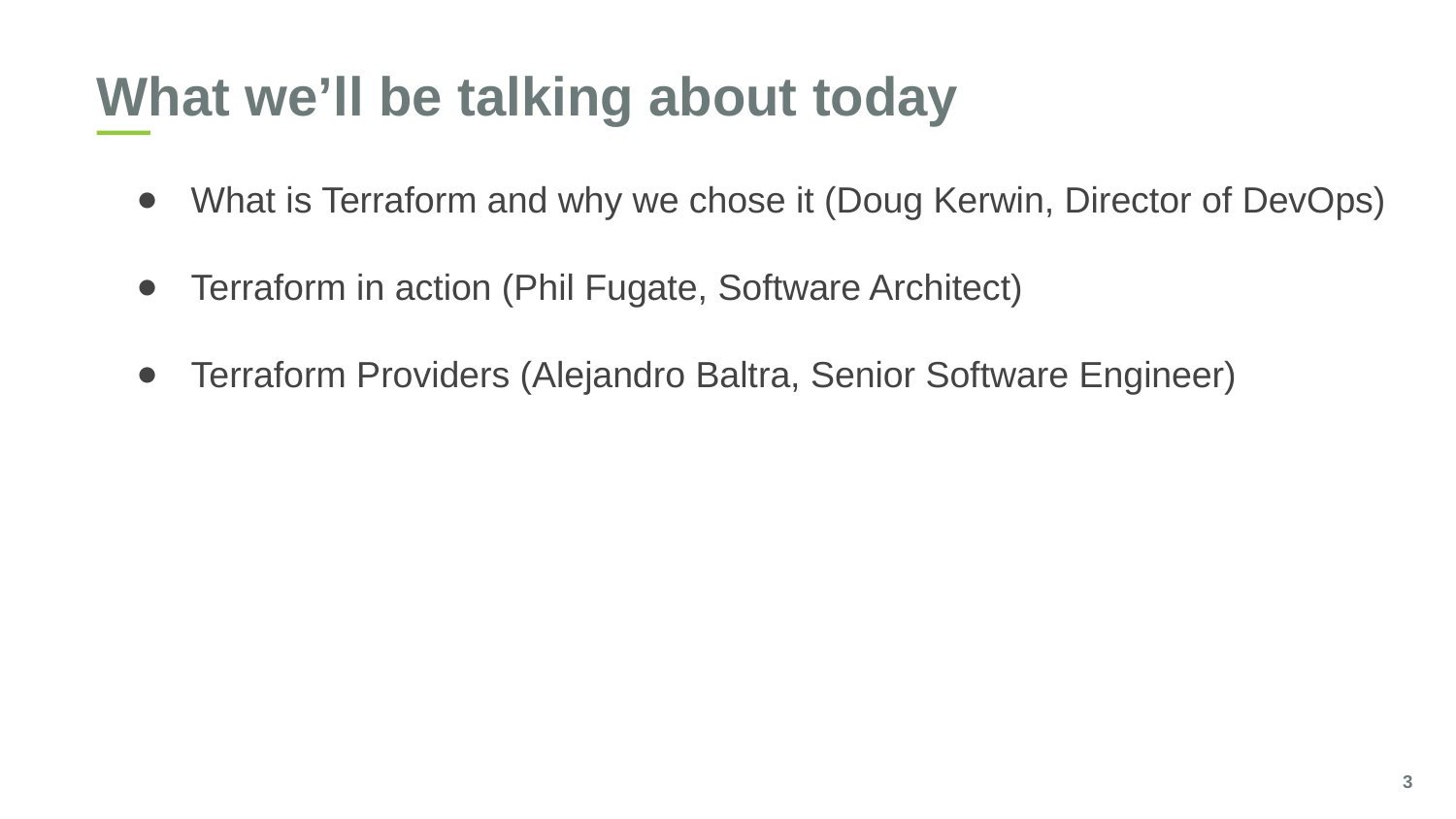

What we’ll be talking about today
What is Terraform and why we chose it (Doug Kerwin, Director of DevOps)

Terraform in action (Phil Fugate, Software Architect)

Terraform Providers (Alejandro Baltra, Senior Software Engineer)